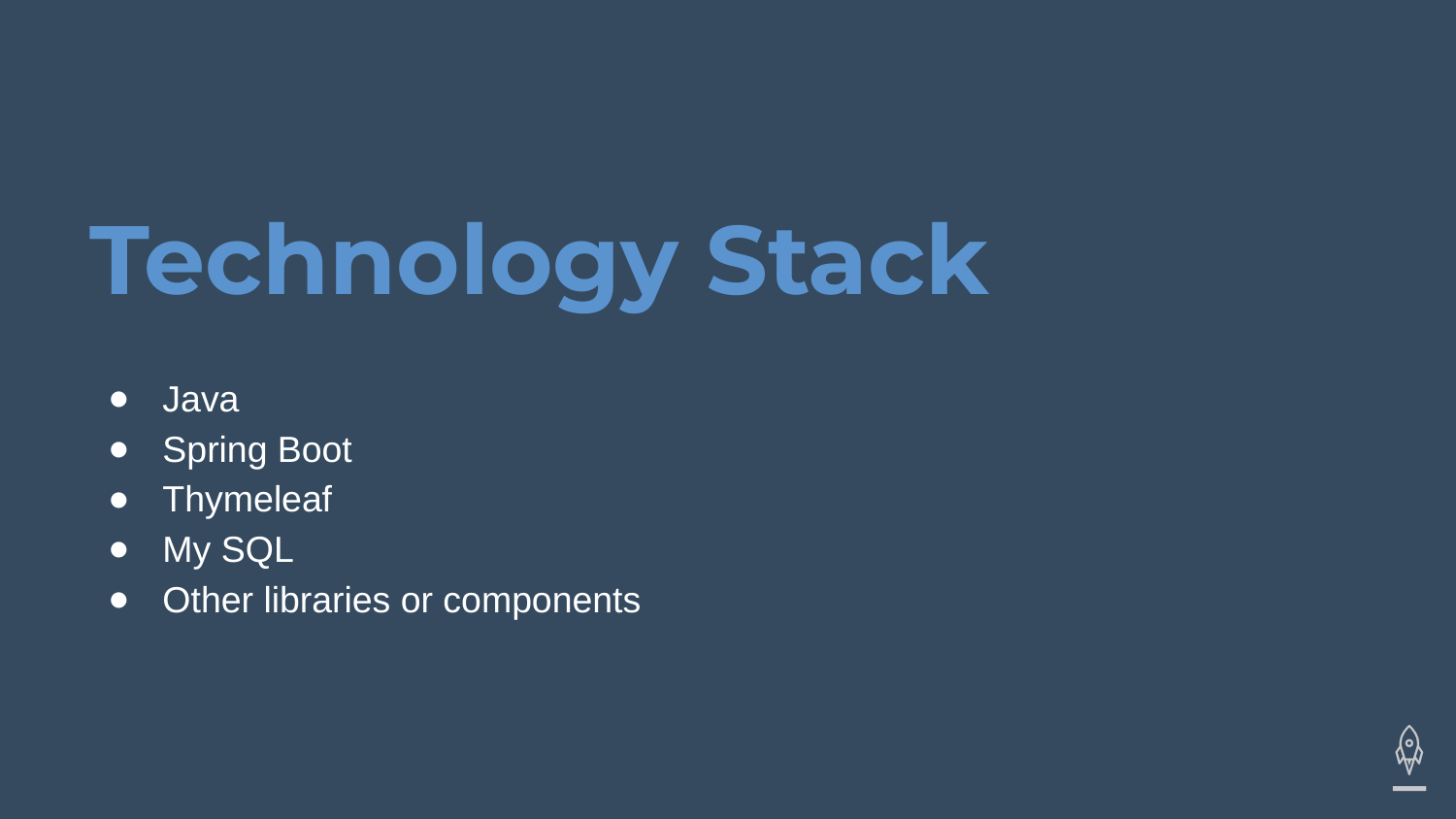

# Technology Stack
Java
Spring Boot
Thymeleaf
My SQL
Other libraries or components